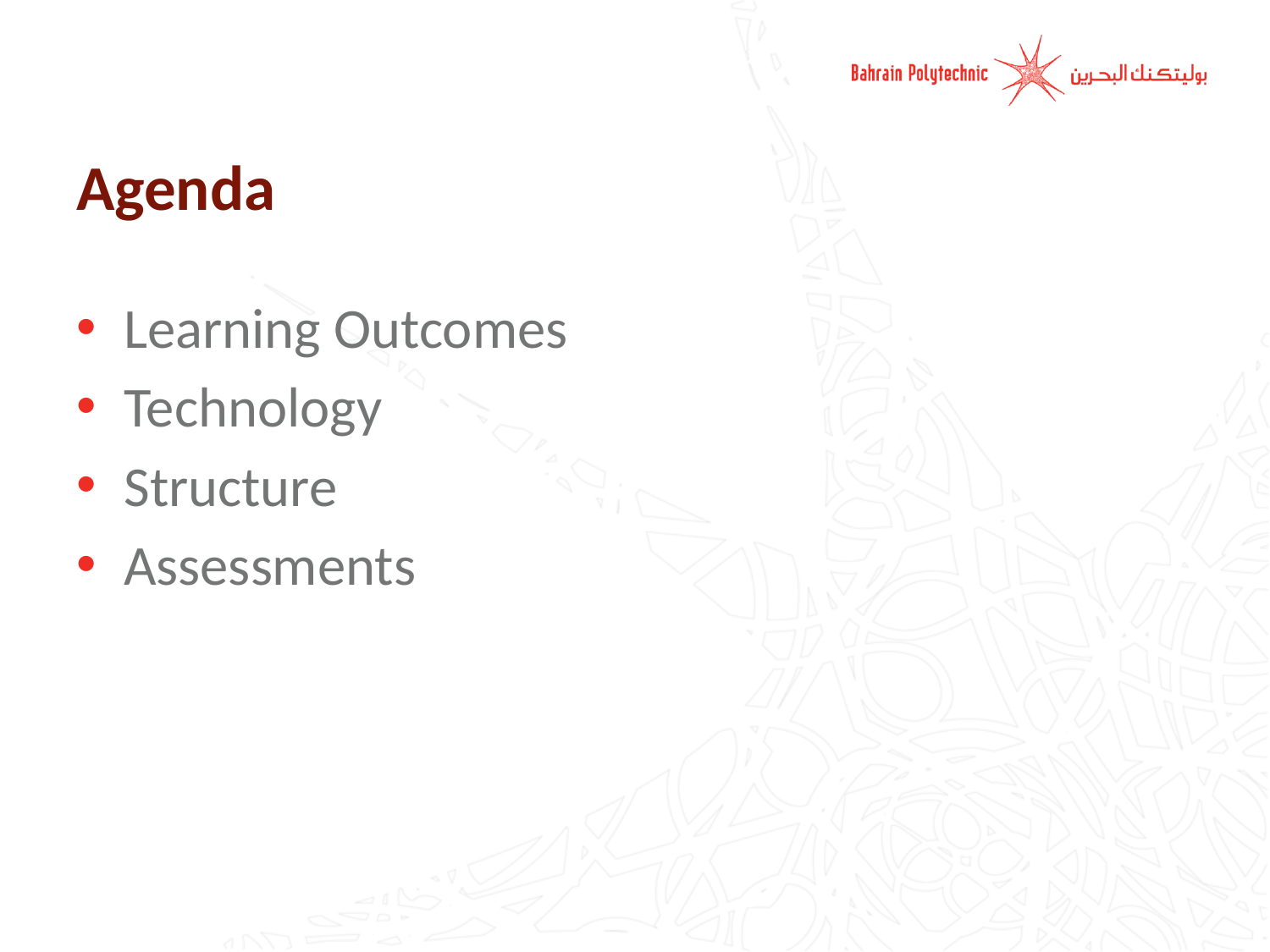

# Agenda
Learning Outcomes
Technology
Structure
Assessments